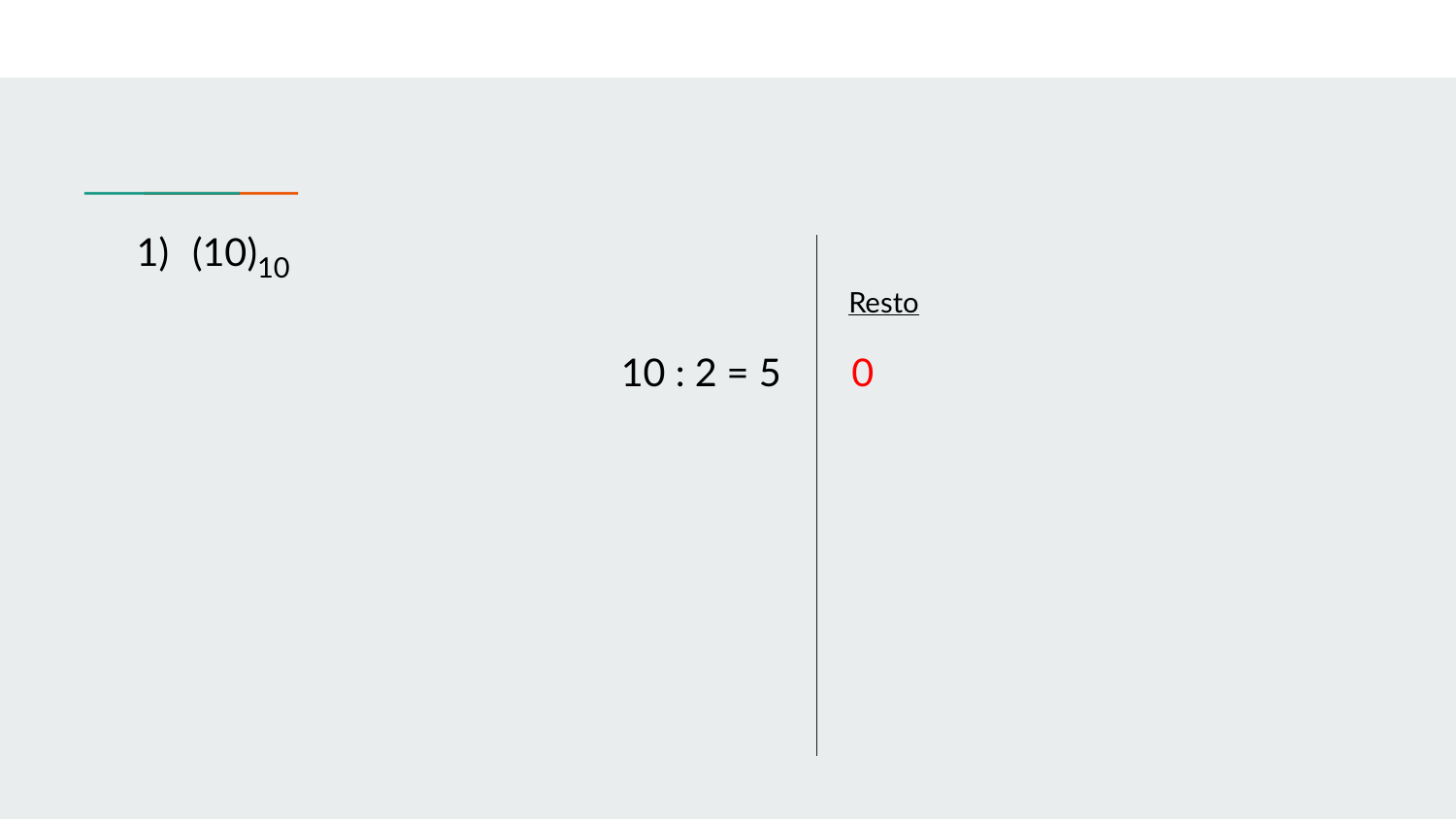

(10)10
Resto
10 : 2 = 5
0